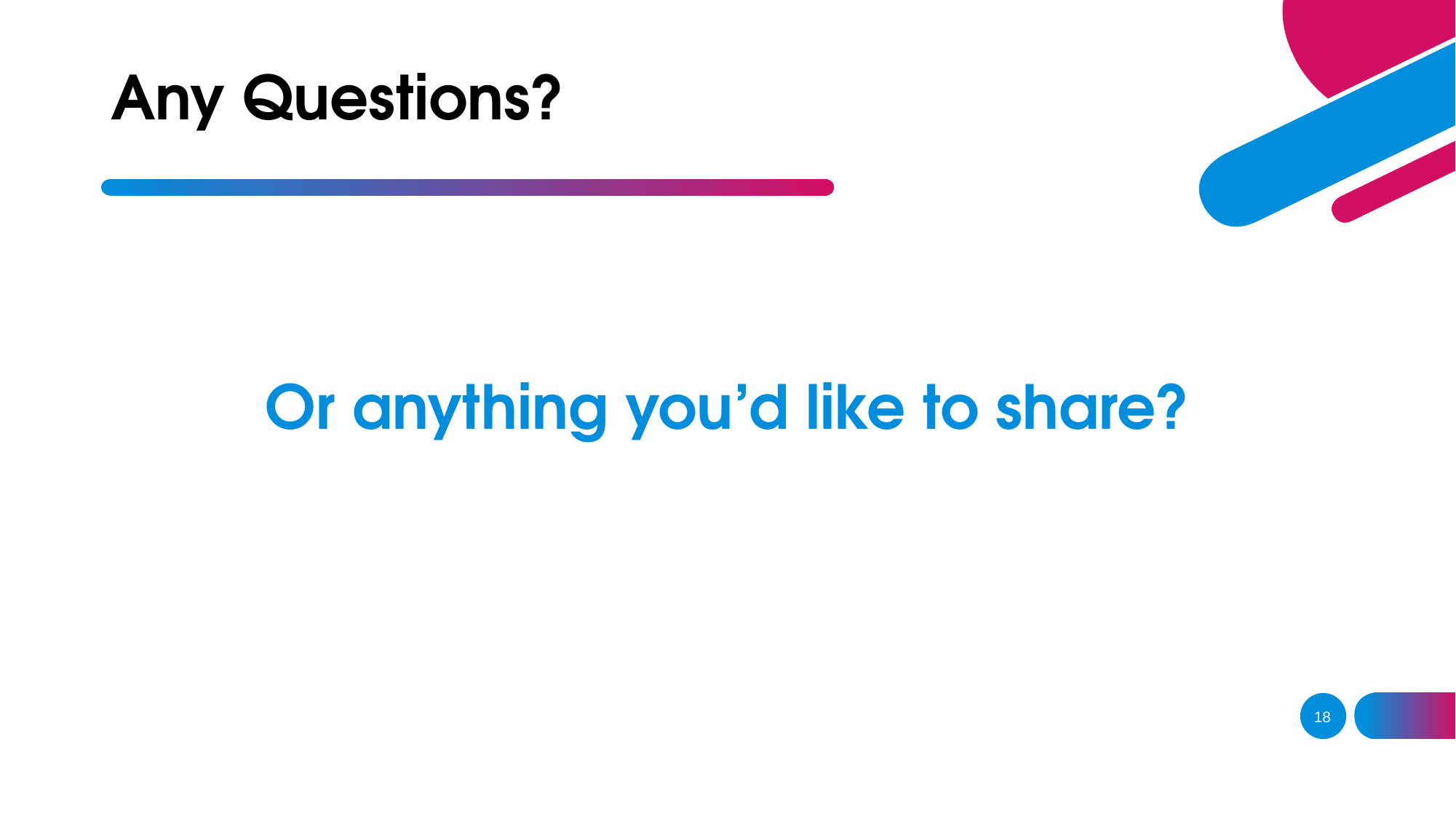

# Any Questions?
Or anything you’d like to share?
18